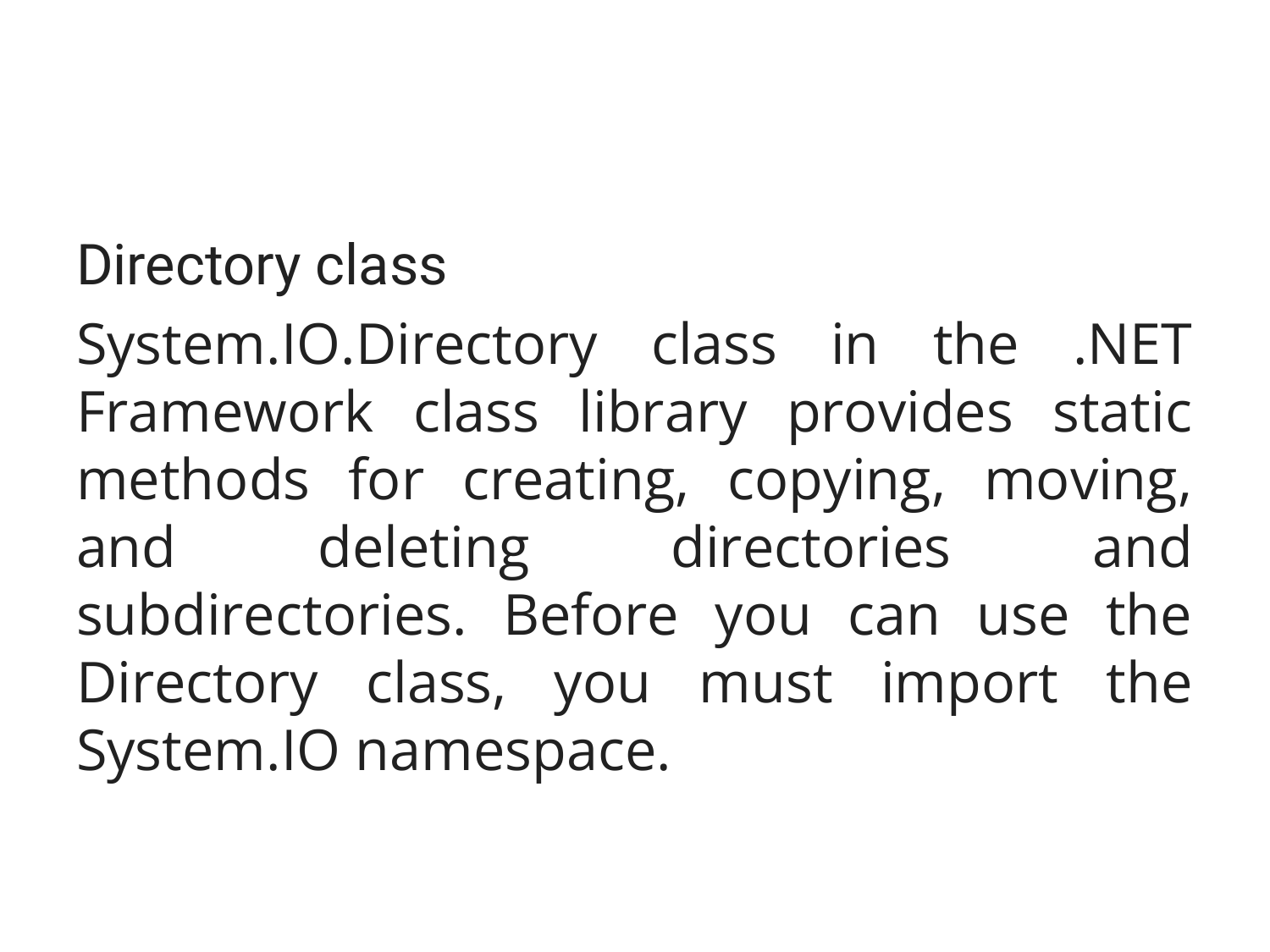

#
Directory class
System.IO.Directory class in the .NET Framework class library provides static methods for creating, copying, moving, and deleting directories and subdirectories. Before you can use the Directory class, you must import the System.IO namespace.